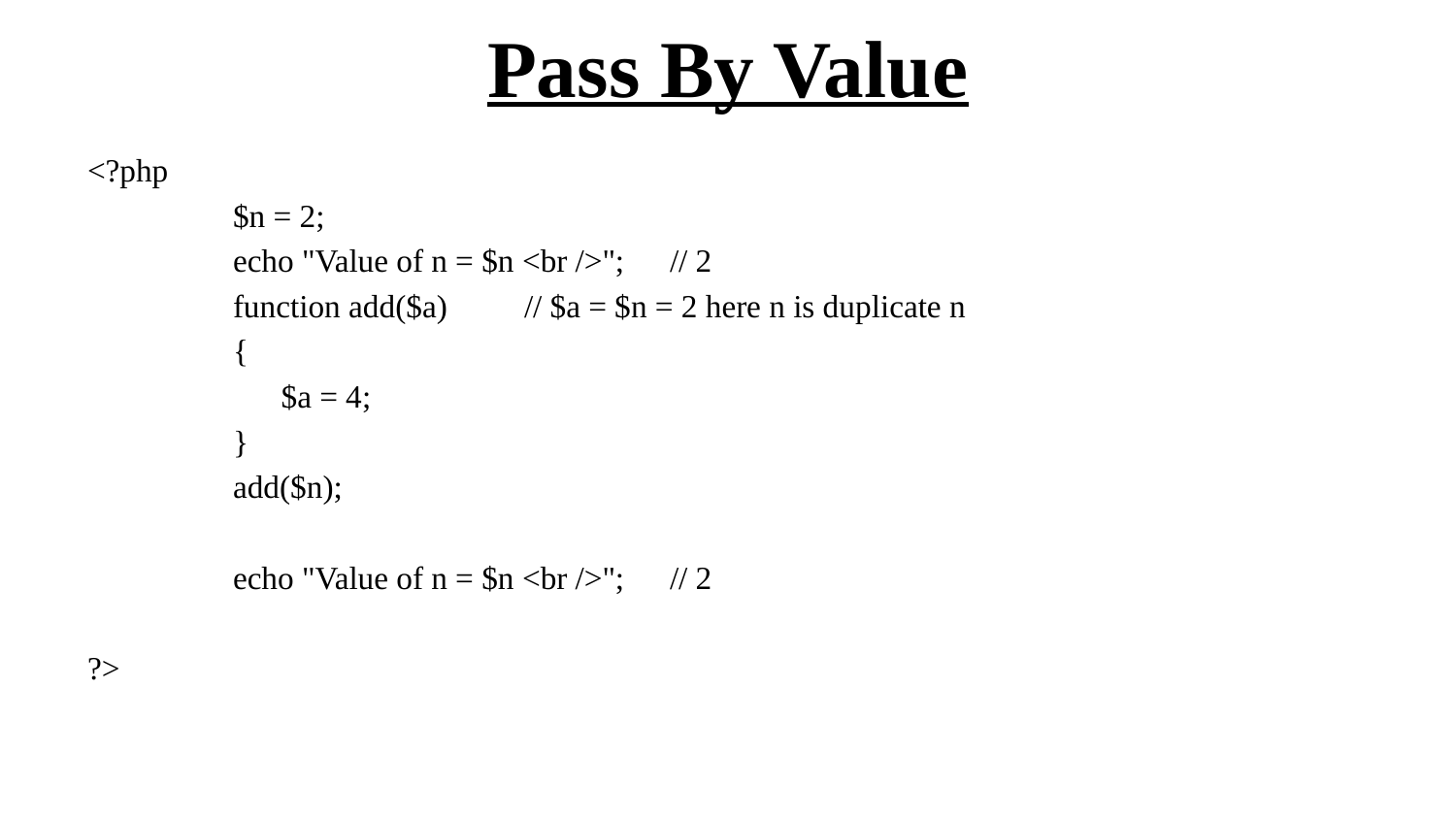

# Pass By Value
<?php
	$n = 2;
	echo "Value of n = $n <br />"; 	// 2
	function add($a)	// $a = $n = 2 here n is duplicate n
	{
	      $a = 4;
	}
	add($n);

	echo "Value of n = $n <br />"; 	// 2

?>